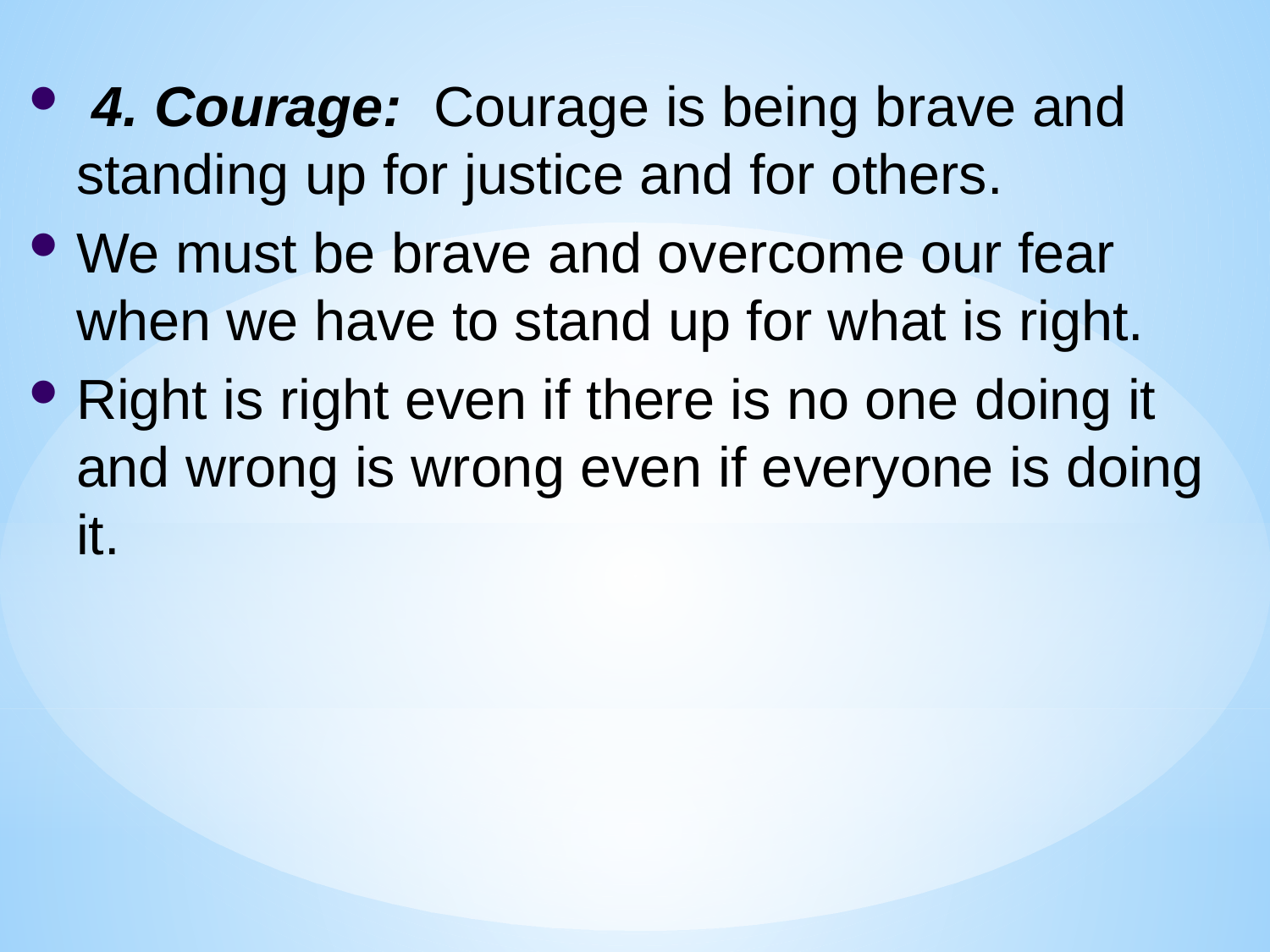

4. Courage:  Courage is being brave and standing up for justice and for others.
We must be brave and overcome our fear when we have to stand up for what is right.
Right is right even if there is no one doing it and wrong is wrong even if everyone is doing it.